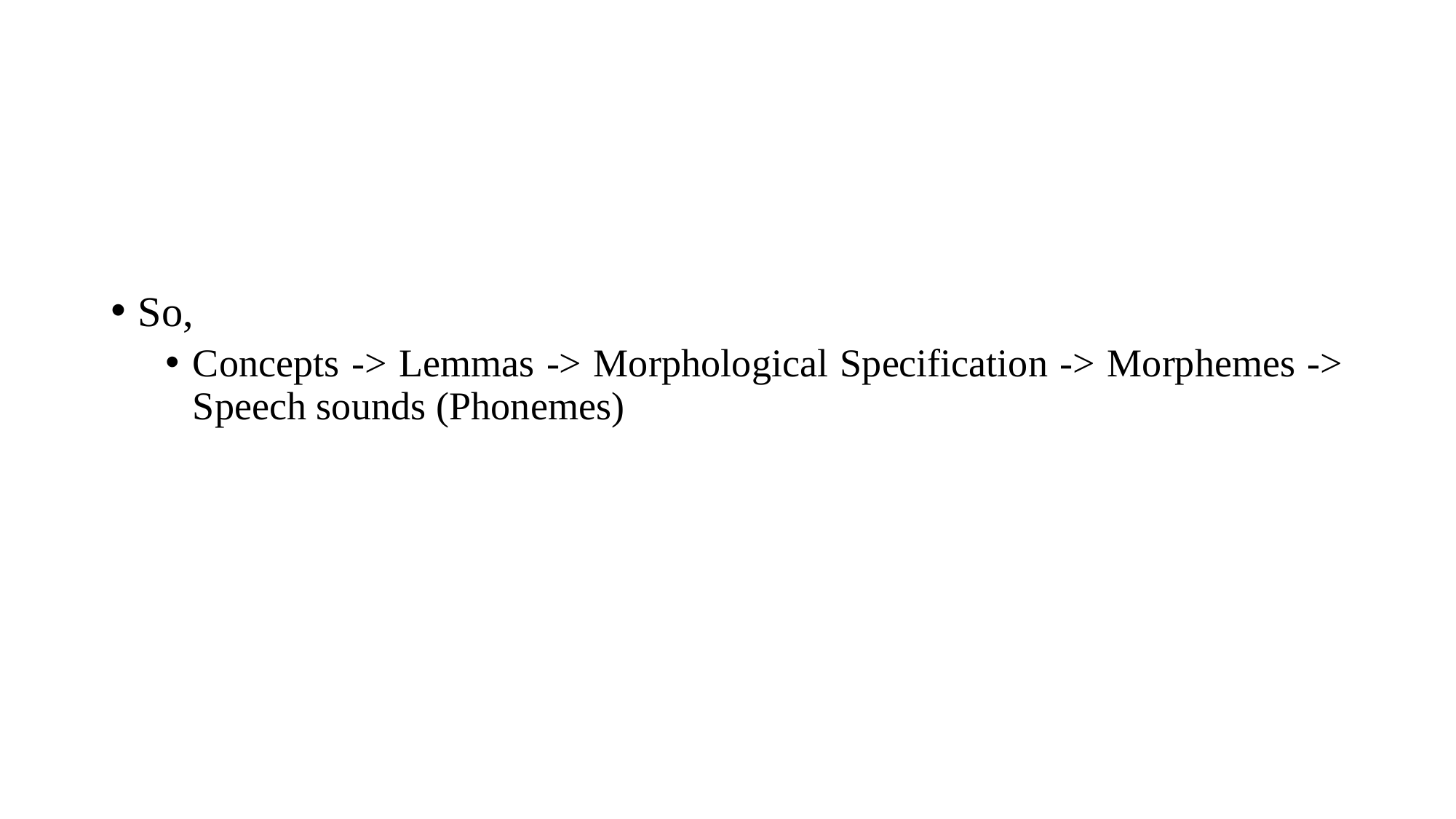

So,
Concepts -> Lemmas -> Morphological Specification -> Morphemes -> Speech sounds (Phonemes)